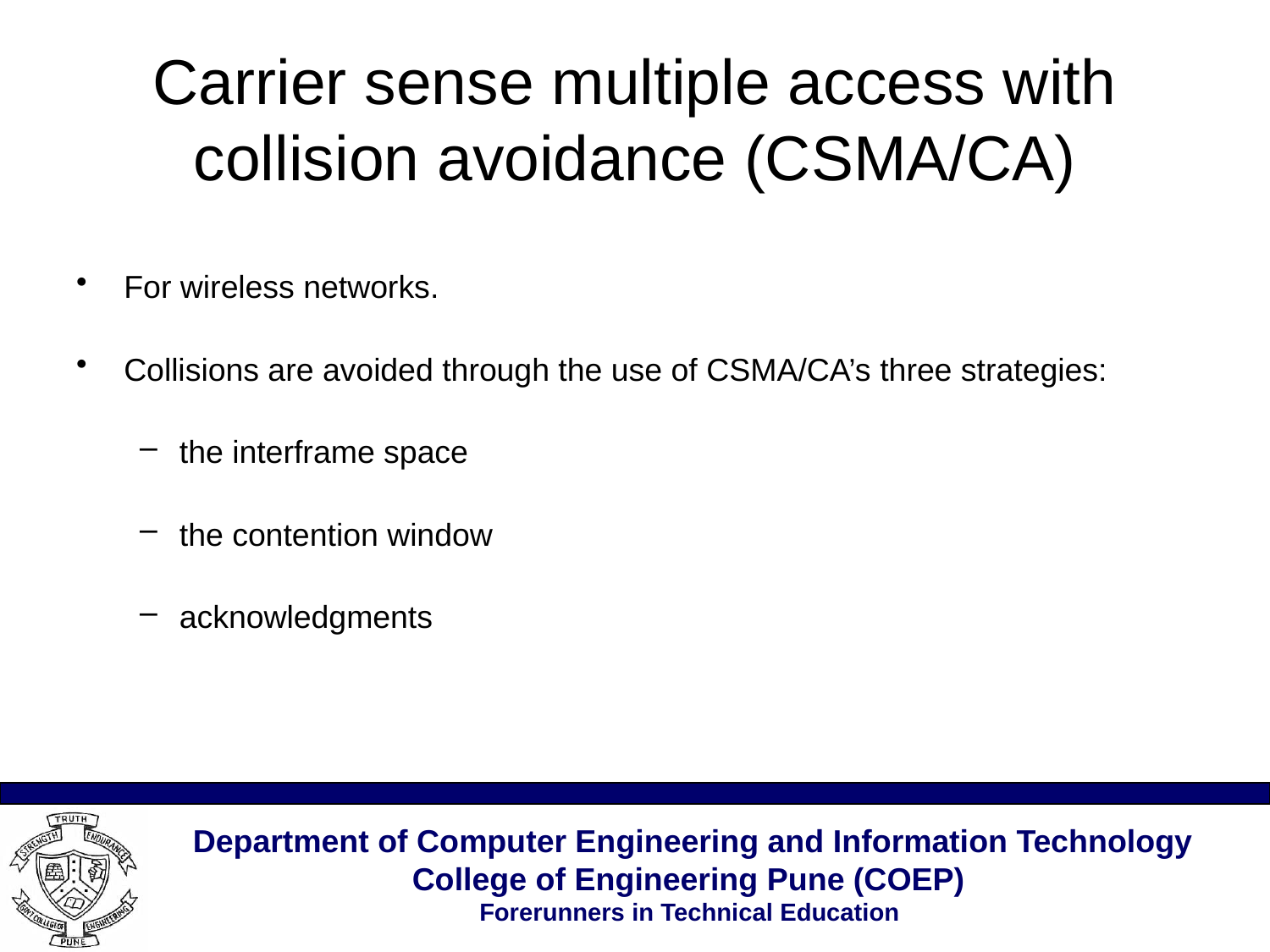

# Carrier sense multiple access with collision avoidance (CSMA/CA)
For wireless networks.
Collisions are avoided through the use of CSMA/CA’s three strategies:
the interframe space
the contention window
acknowledgments